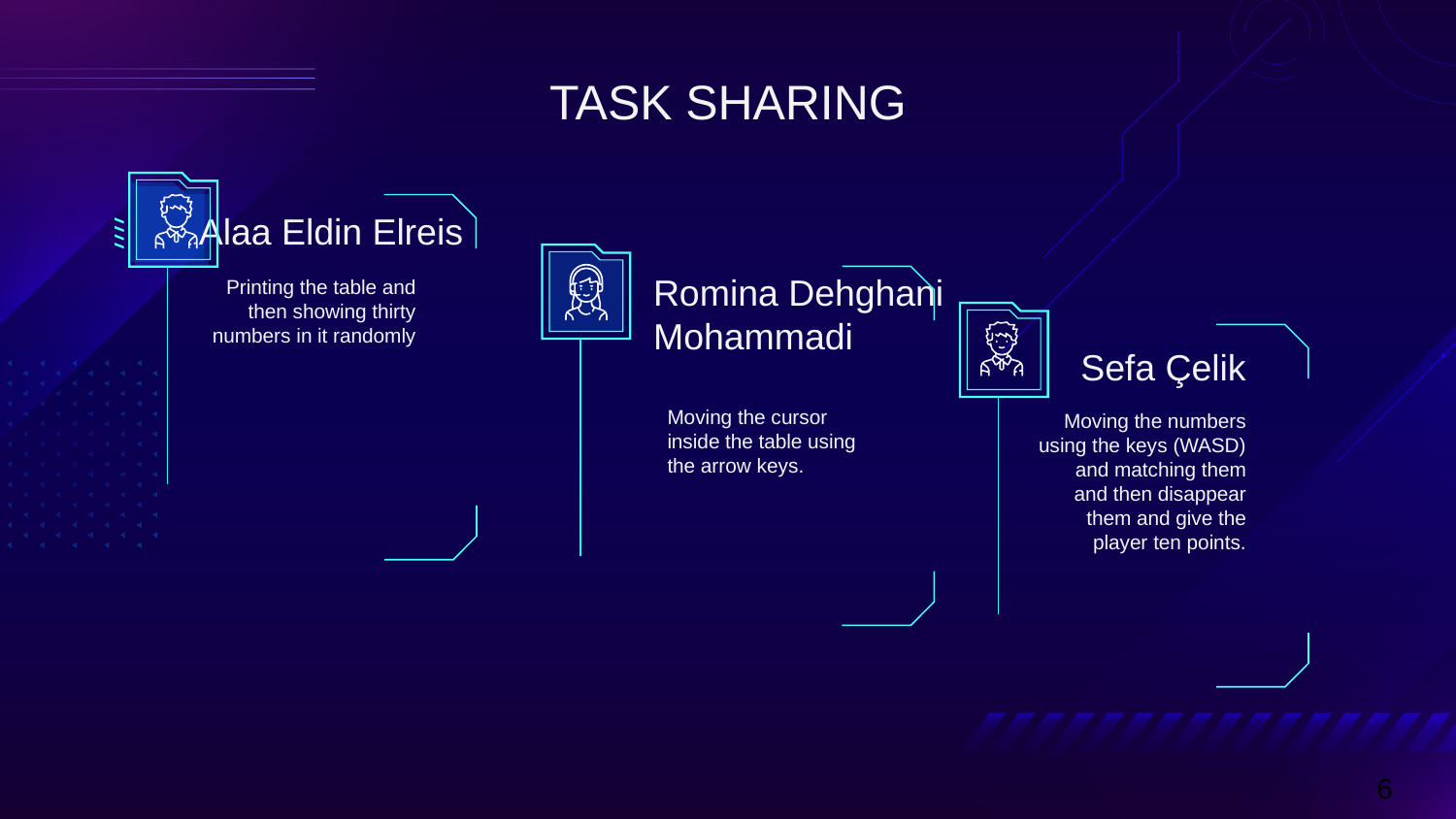

# TASK SHARING

Alaa Eldin Elreis

Printing the table and then showing thirty numbers in it randomly

Romina Dehghani Mohammadi

Sefa Çelik
Moving the cursor inside the table using the arrow keys.
Moving the numbers using the keys (WASD) and matching them and then disappear them and give the player ten points.

6